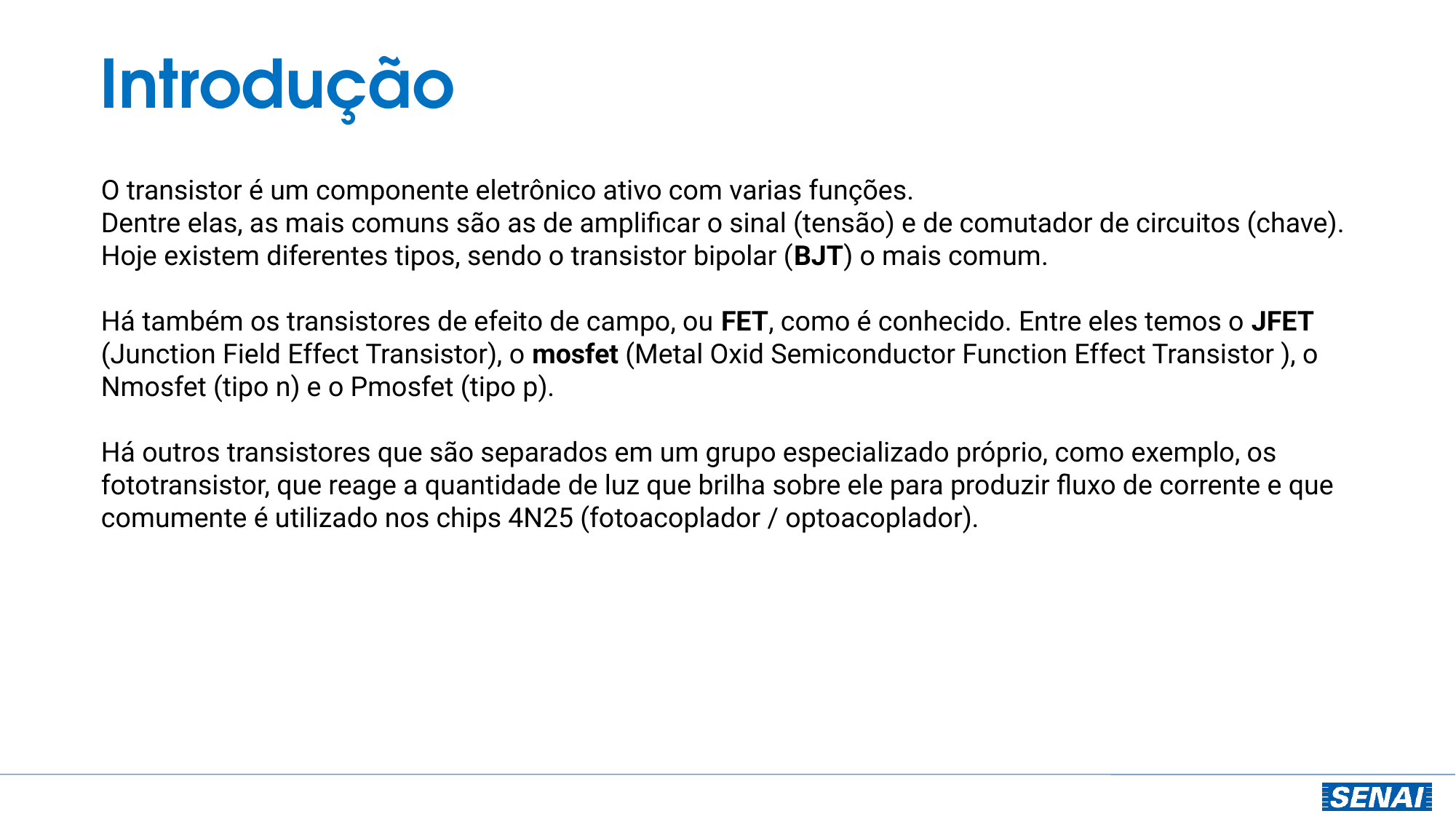

# Introdução
O transistor é um componente eletrônico ativo com varias funções.
Dentre elas, as mais comuns são as de amplificar o sinal (tensão) e de comutador de circuitos (chave). Hoje existem diferentes tipos, sendo o transistor bipolar (BJT) o mais comum.

Há também os transistores de efeito de campo, ou FET, como é conhecido. Entre eles temos o JFET (Junction Field Effect Transistor), o mosfet (Metal Oxid Semiconductor Function Effect Transistor ), o Nmosfet (tipo n) e o Pmosfet (tipo p).

Há outros transistores que são separados em um grupo especializado próprio, como exemplo, os fototransistor, que reage a quantidade de luz que brilha sobre ele para produzir fluxo de corrente e que comumente é utilizado nos chips 4N25 (fotoacoplador / optoacoplador).